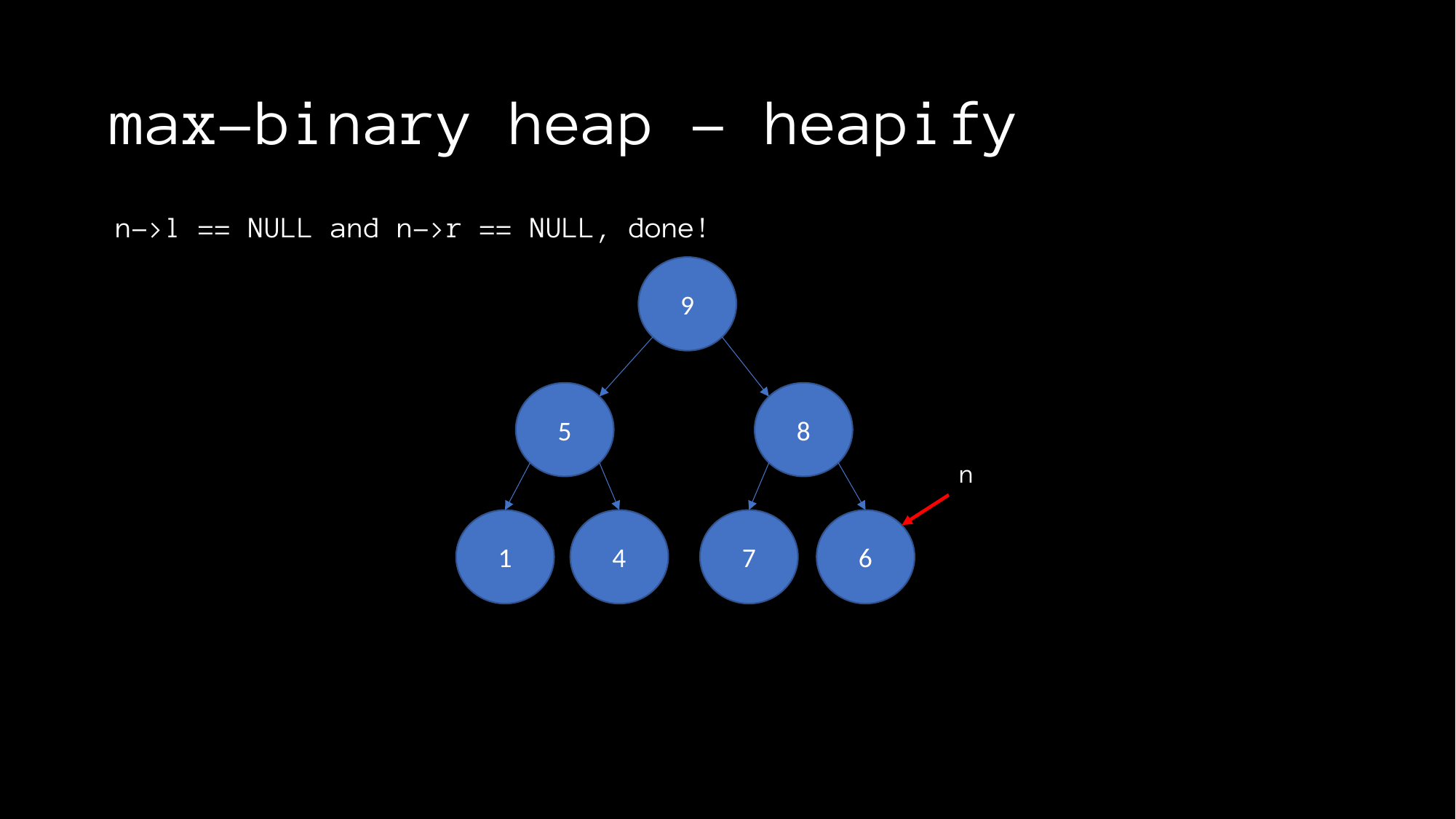

# max-binary heap - heapify
n->l == NULL and n->r == NULL, done!
9
5
8
n
1
6
7
4